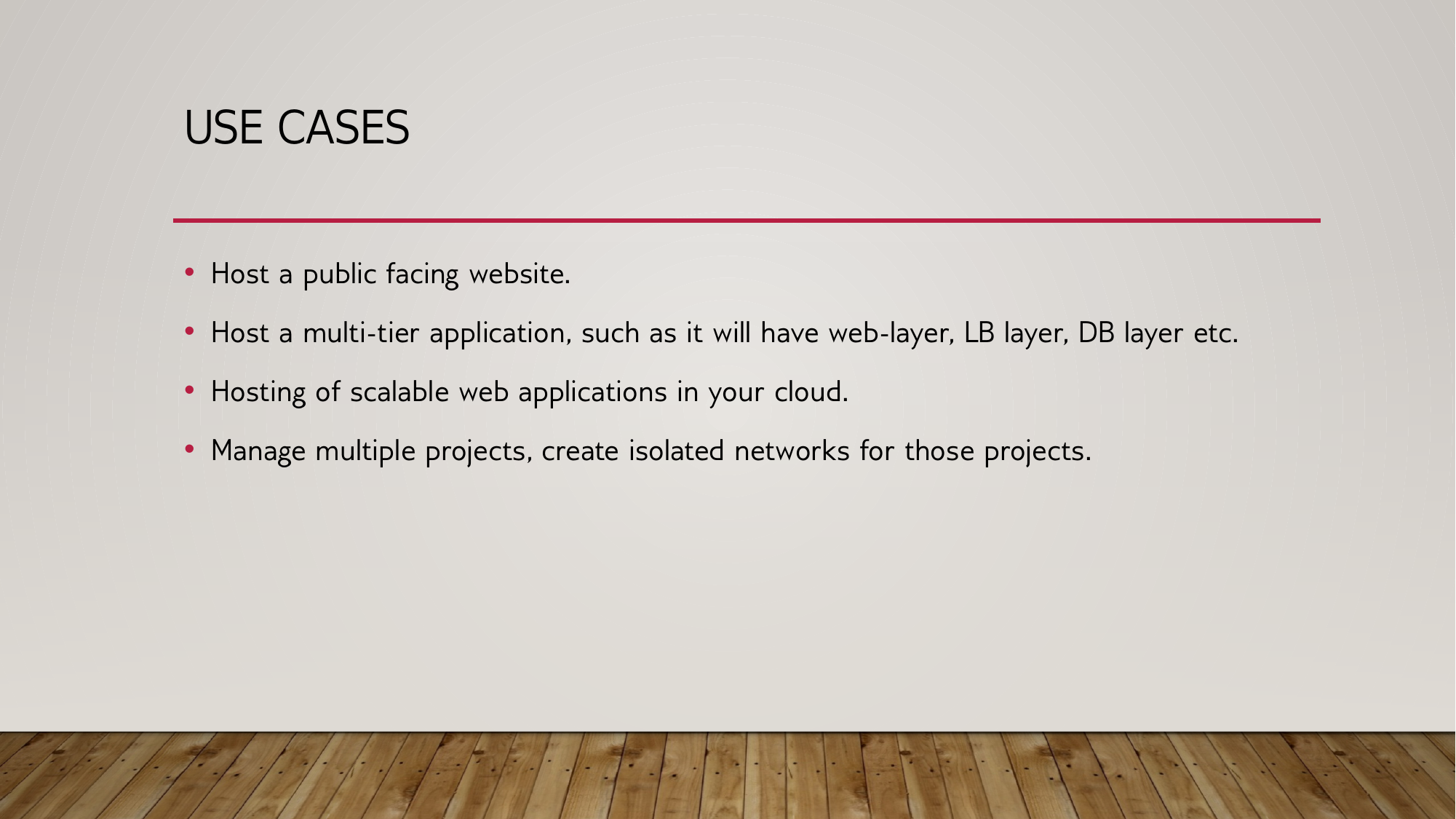

# Use cases
Host a public facing website.
Host a multi-tier application, such as it will have web-layer, LB layer, DB layer etc.
Hosting of scalable web applications in your cloud.
Manage multiple projects, create isolated networks for those projects.